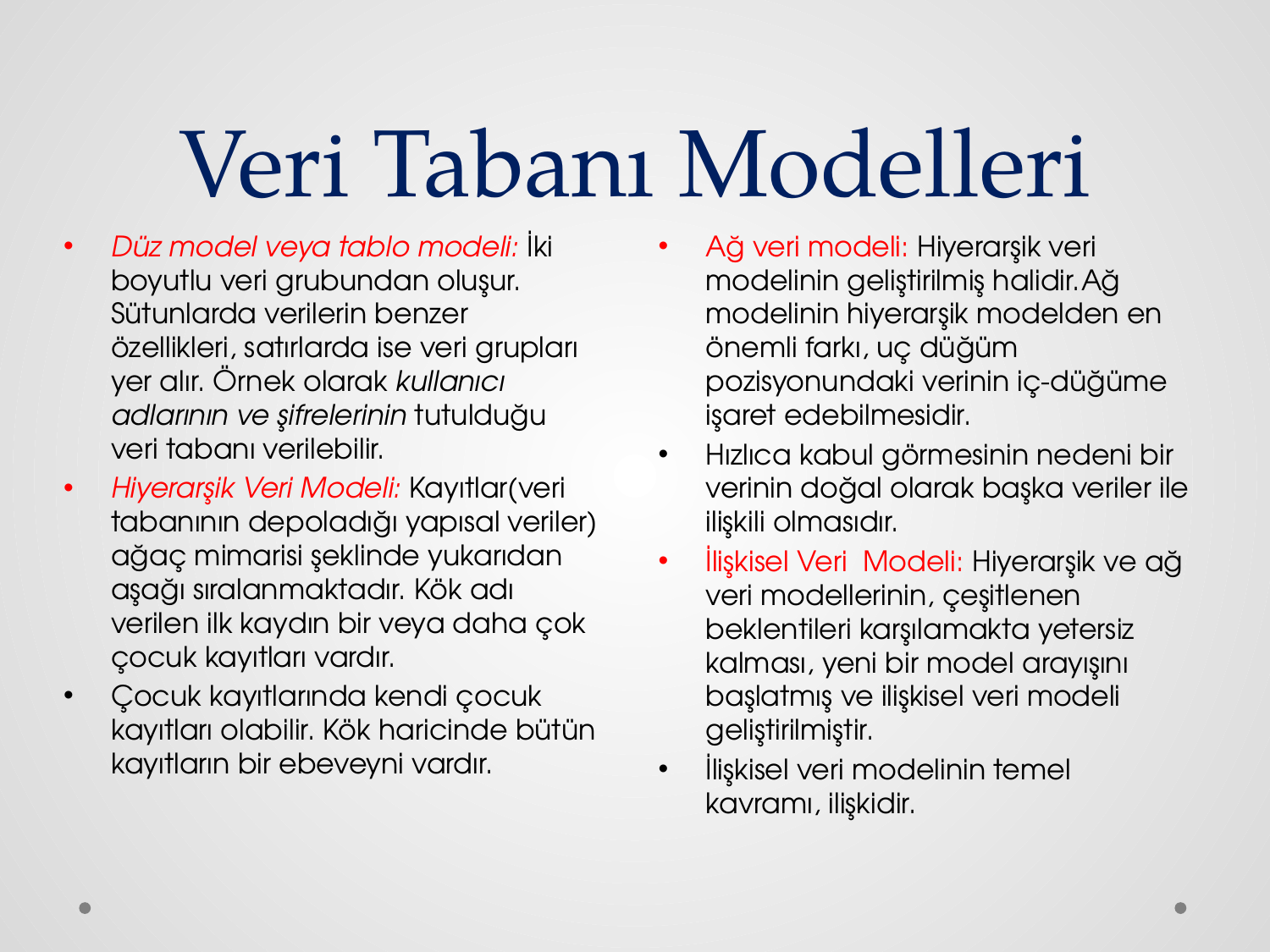

# Veri Tabanı Modelleri
Düz model veya tablo modeli: İki boyutlu veri grubundan oluşur. Sütunlarda verilerin benzer özellikleri, satırlarda ise veri grupları yer alır. Örnek olarak kullanıcı adlarının ve şifrelerinin tutulduğu veri tabanı verilebilir.
Hiyerarşik Veri Modeli: Kayıtlar(veri tabanının depoladığı yapısal veriler) ağaç mimarisi şeklinde yukarıdan aşağı sıralanmaktadır. Kök adı verilen ilk kaydın bir veya daha çok çocuk kayıtları vardır.
Çocuk kayıtlarında kendi çocuk kayıtları olabilir. Kök haricinde bütün kayıtların bir ebeveyni vardır.
Ağ veri modeli: Hiyerarşik veri modelinin geliştirilmiş halidir.Ağ modelinin hiyerarşik modelden en önemli farkı, uç düğüm pozisyonundaki verinin iç-düğüme işaret edebilmesidir.
Hızlıca kabul görmesinin nedeni bir verinin doğal olarak başka veriler ile ilişkili olmasıdır.
İlişkisel Veri  Modeli: Hiyerarşik ve ağ veri modellerinin, çeşitlenen beklentileri karşılamakta yetersiz kalması, yeni bir model arayışını başlatmış ve ilişkisel veri modeli geliştirilmiştir.
İlişkisel veri modelinin temel kavramı, ilişkidir.